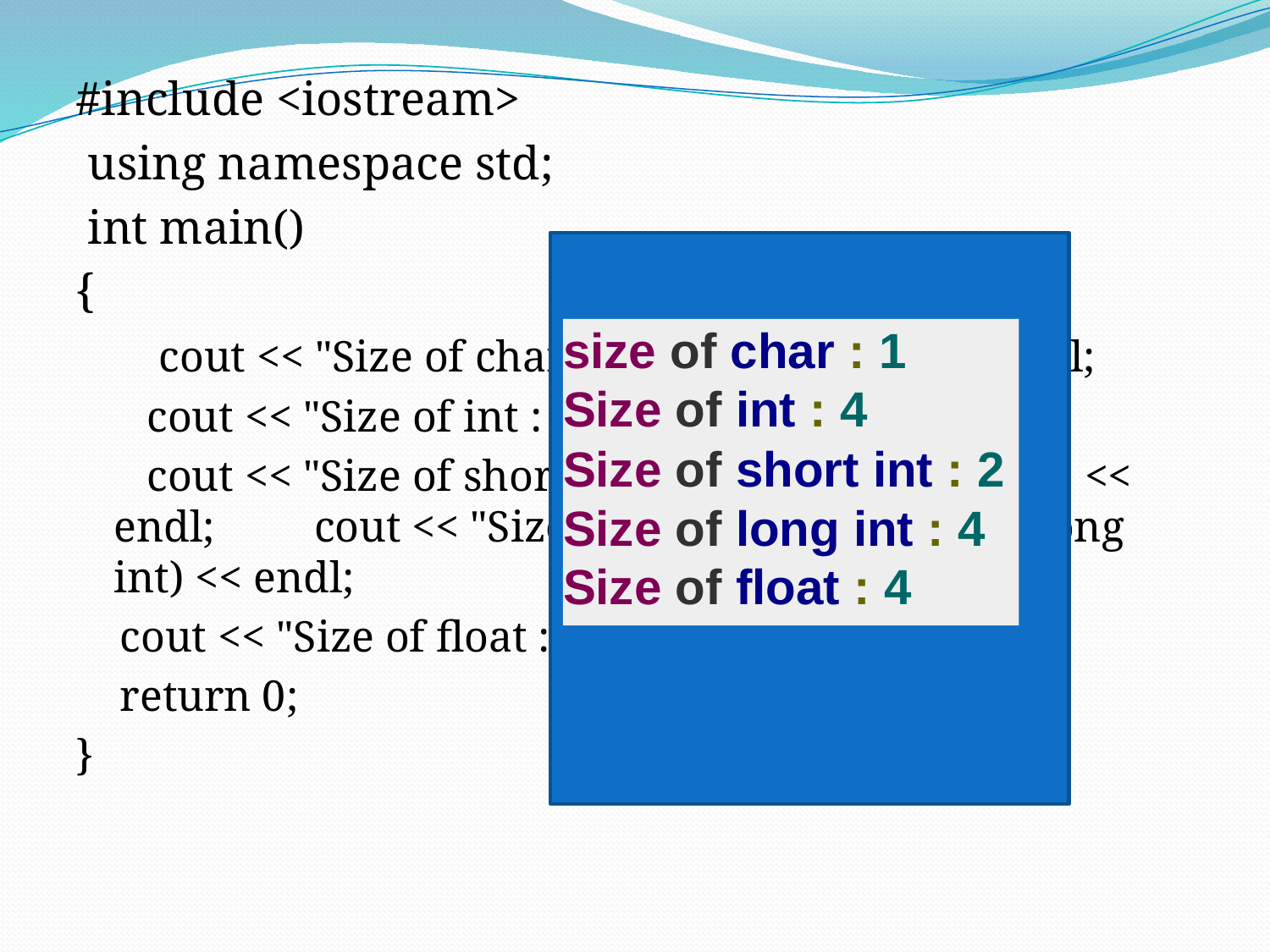

#include <iostream>
 using namespace std;
 int main()
{
       cout << "Size of char : " << sizeof(char) << endl;
	   cout << "Size of int : " << sizeof(int) << endl;
	   cout << "Size of short int : " << sizeof(short int) << endl;         cout << "Size of long int : " << sizeof(long int) << endl;
    cout << "Size of float : " << sizeof(float) << endl;
    return 0;
}

size of char : 1
Size of int : 4
Size of short int : 2
Size of long int : 4
Size of float : 4